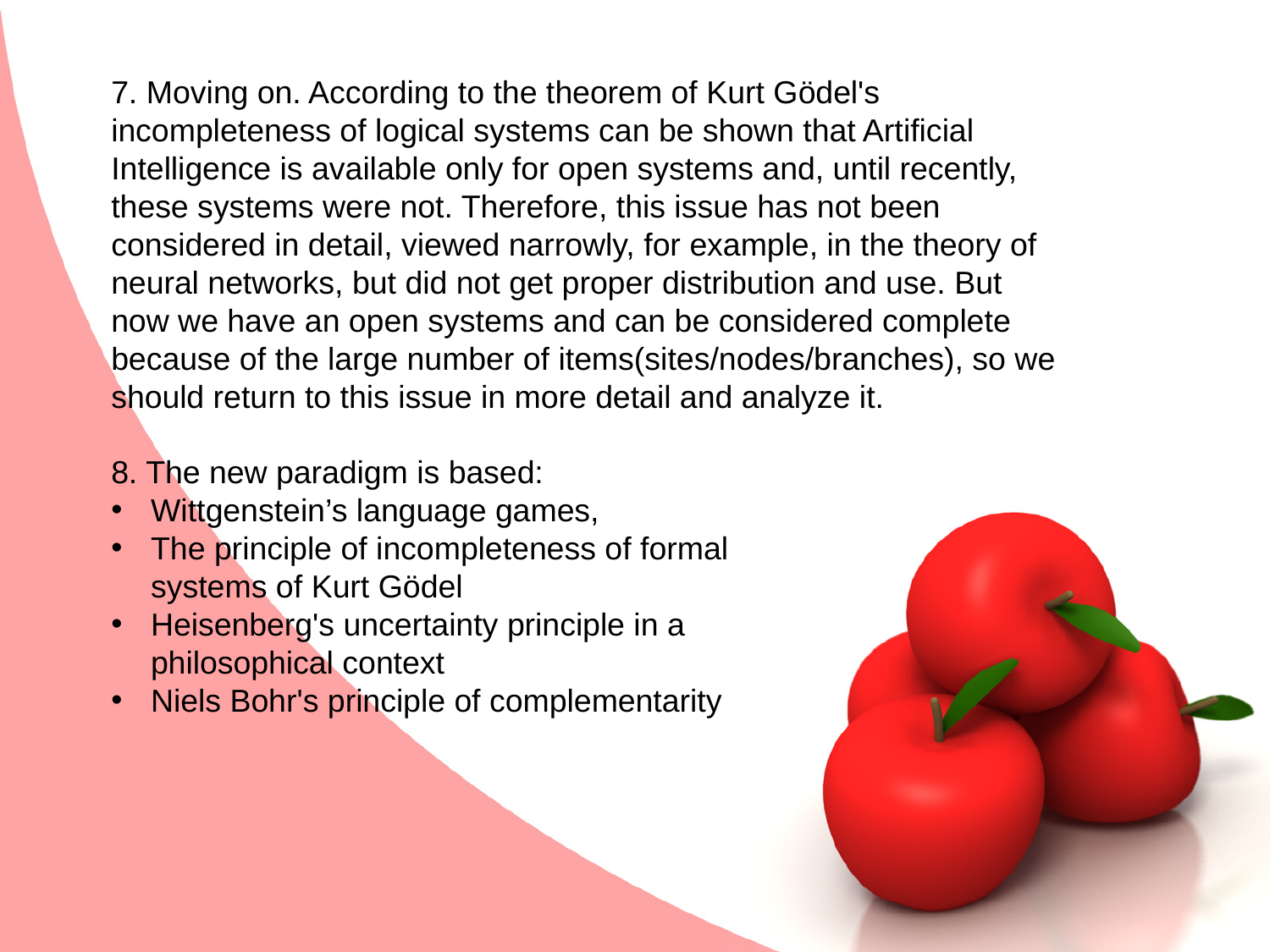

7. Moving on. According to the theorem of Kurt Gödel's incompleteness of logical systems can be shown that Artificial Intelligence is available only for open systems and, until recently, these systems were not. Therefore, this issue has not been considered in detail, viewed narrowly, for example, in the theory of neural networks, but did not get proper distribution and use. But now we have an open systems and can be considered complete because of the large number of items(sites/nodes/branches), so we should return to this issue in more detail and analyze it.
8. The new paradigm is based:
Wittgenstein’s language games,
The principle of incompleteness of formal systems of Kurt Gödel
Heisenberg's uncertainty principle in a philosophical context
Niels Bohr's principle of complementarity